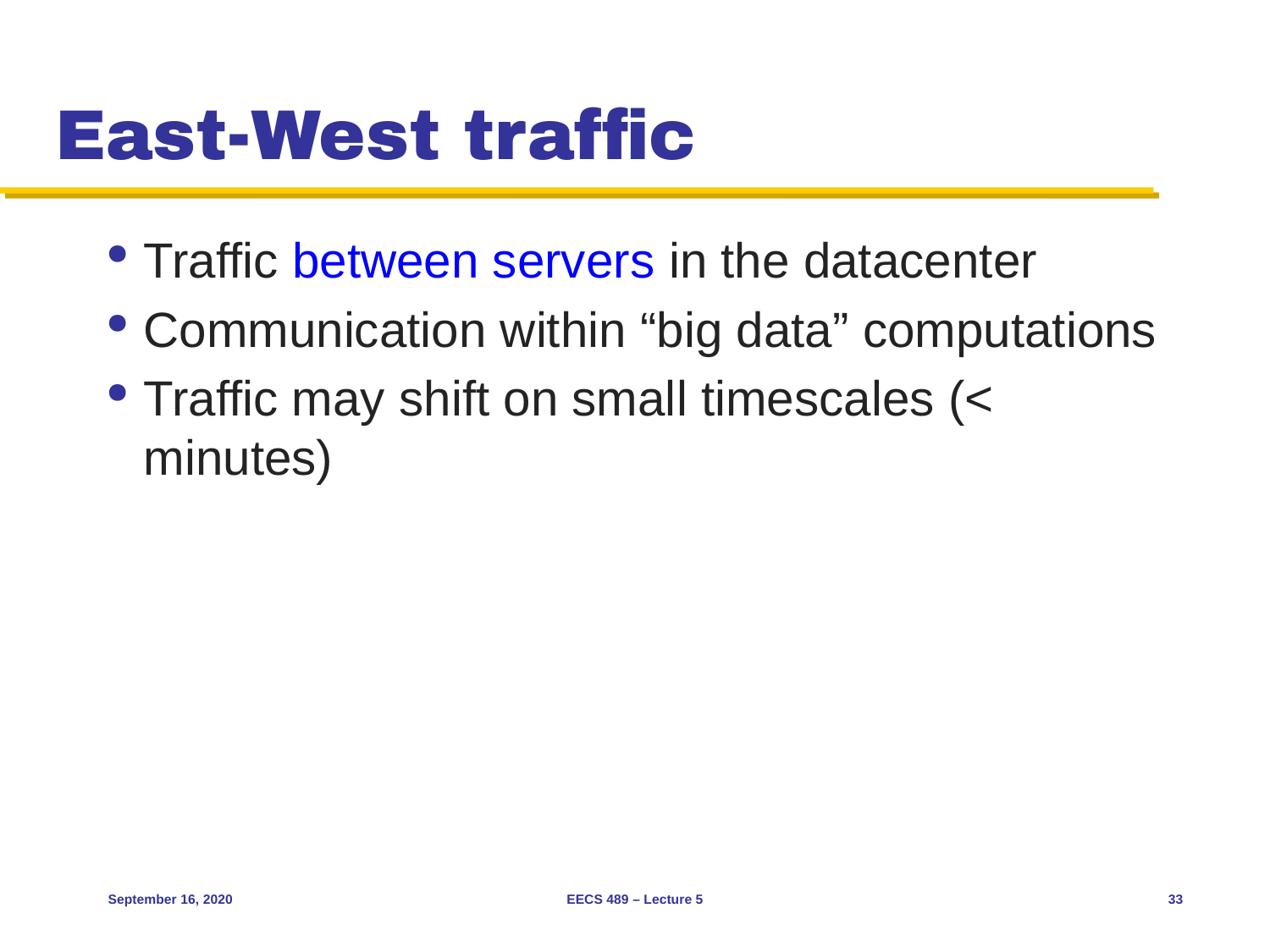

# East-West traffic
Traffic between servers in the datacenter
Communication within “big data” computations
Traffic may shift on small timescales (< minutes)

September 16, 2020
EECS 489 – Lecture 5
33